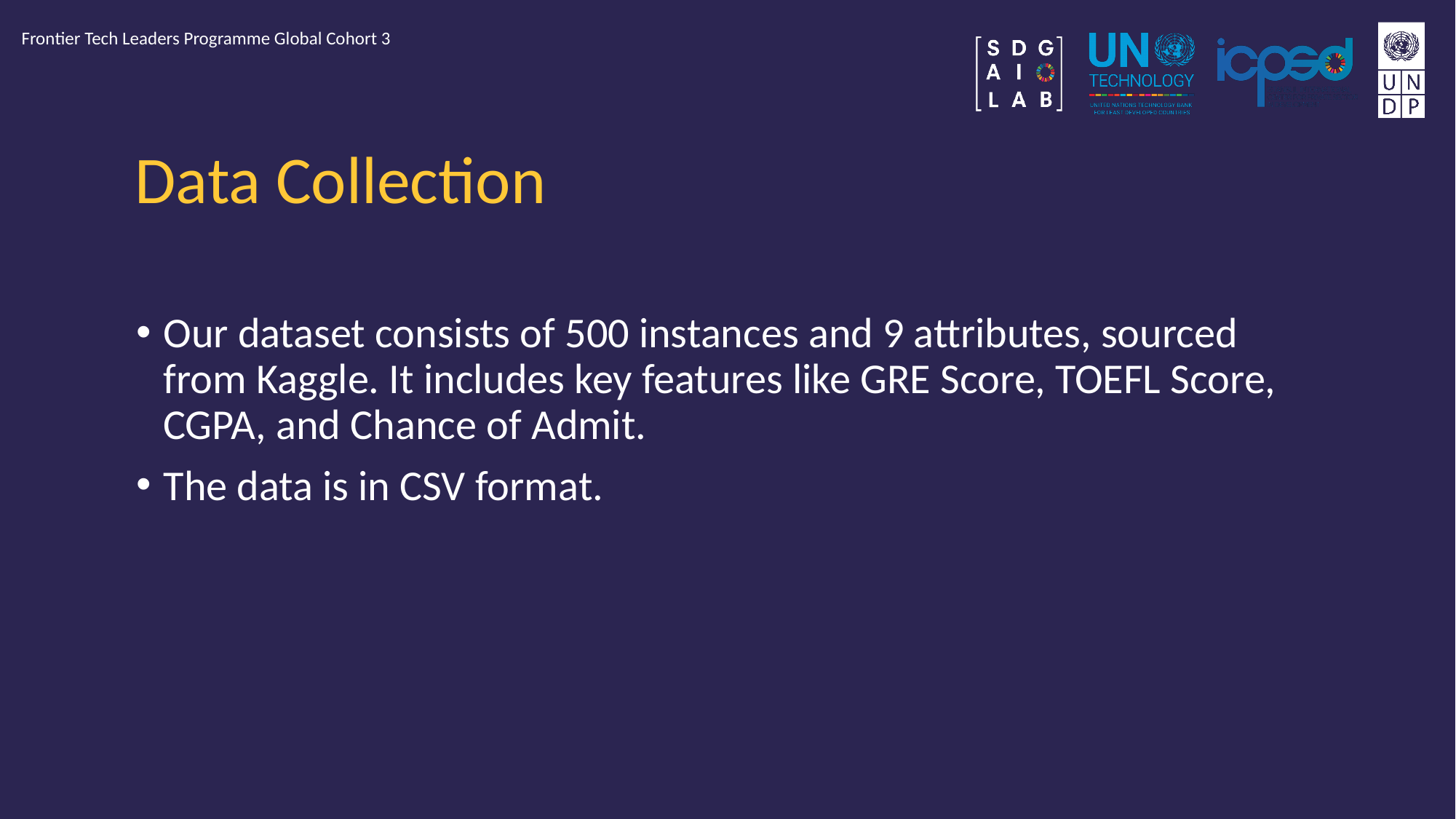

Frontier Tech Leaders Programme Global Cohort 3
# Data Collection

Our dataset consists of 500 instances and 9 attributes, sourced from Kaggle. It includes key features like GRE Score, TOEFL Score, CGPA, and Chance of Admit.
The data is in CSV format.